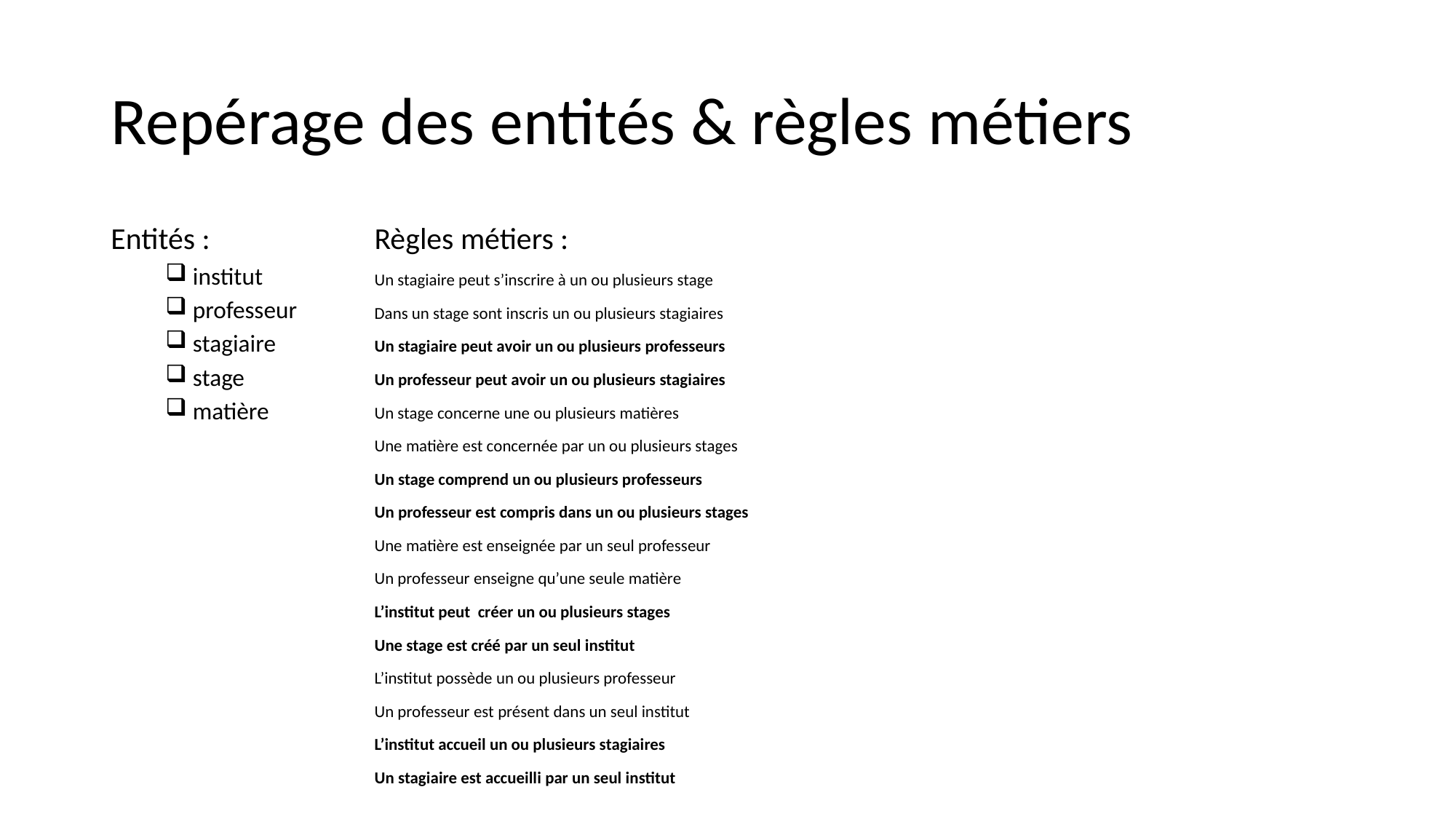

# Repérage des entités & règles métiers
Règles métiers :
Un stagiaire peut s’inscrire à un ou plusieurs stage
Dans un stage sont inscris un ou plusieurs stagiaires
Un stagiaire peut avoir un ou plusieurs professeurs
Un professeur peut avoir un ou plusieurs stagiaires
Un stage concerne une ou plusieurs matières
Une matière est concernée par un ou plusieurs stages
Un stage comprend un ou plusieurs professeurs
Un professeur est compris dans un ou plusieurs stages
Une matière est enseignée par un seul professeur
Un professeur enseigne qu’une seule matière
L’institut peut  créer un ou plusieurs stages
Une stage est créé par un seul institut
L’institut possède un ou plusieurs professeur
Un professeur est présent dans un seul institut
L’institut accueil un ou plusieurs stagiaires
Un stagiaire est accueilli par un seul institut
Entités :
institut
professeur
stagiaire
stage
matière